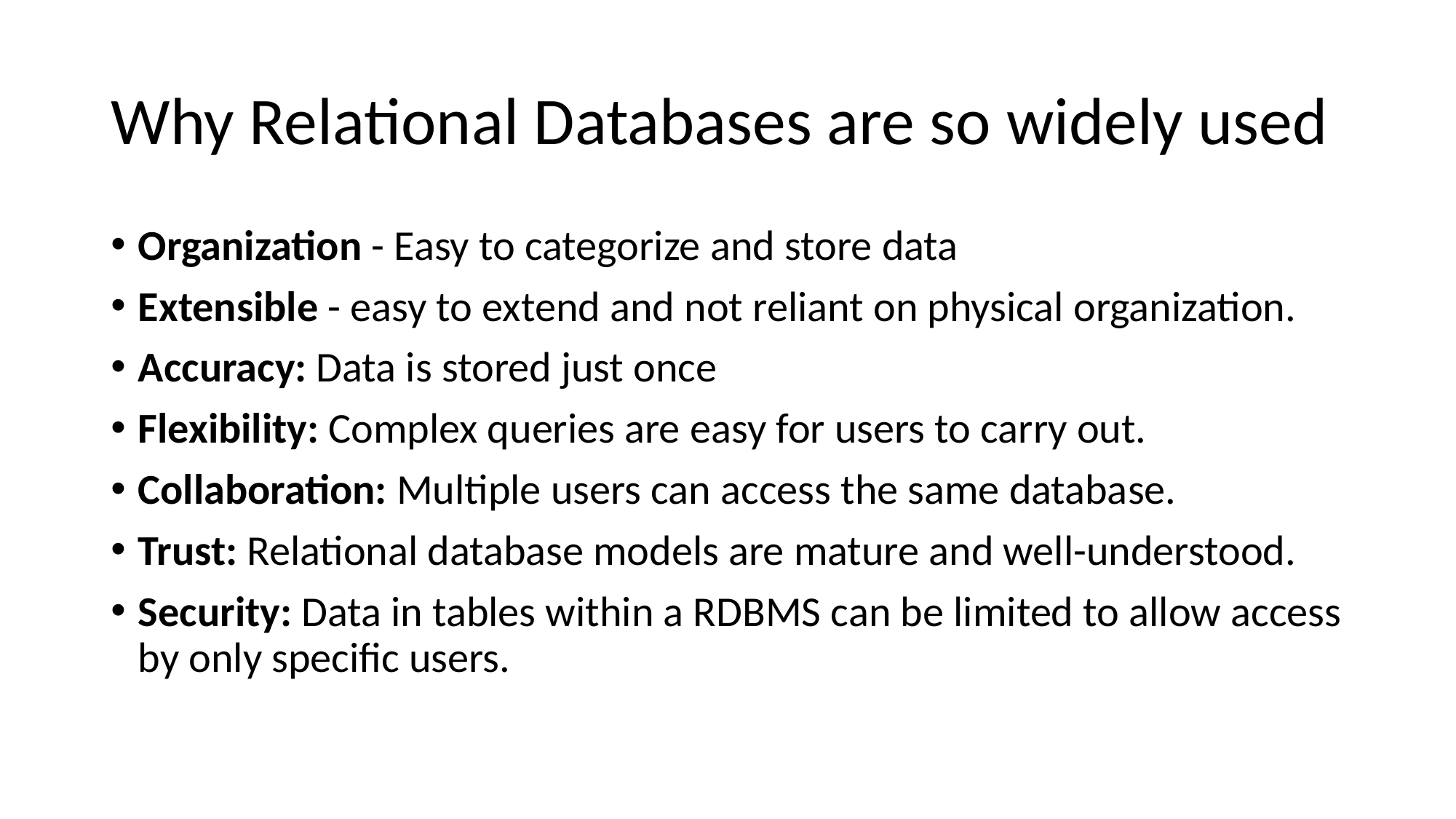

# Why Relational Databases are so widely used
Organization - Easy to categorize and store data
Extensible - easy to extend and not reliant on physical organization.
Accuracy: Data is stored just once
Flexibility: Complex queries are easy for users to carry out.
Collaboration: Multiple users can access the same database.
Trust: Relational database models are mature and well-understood.
Security: Data in tables within a RDBMS can be limited to allow access by only specific users.